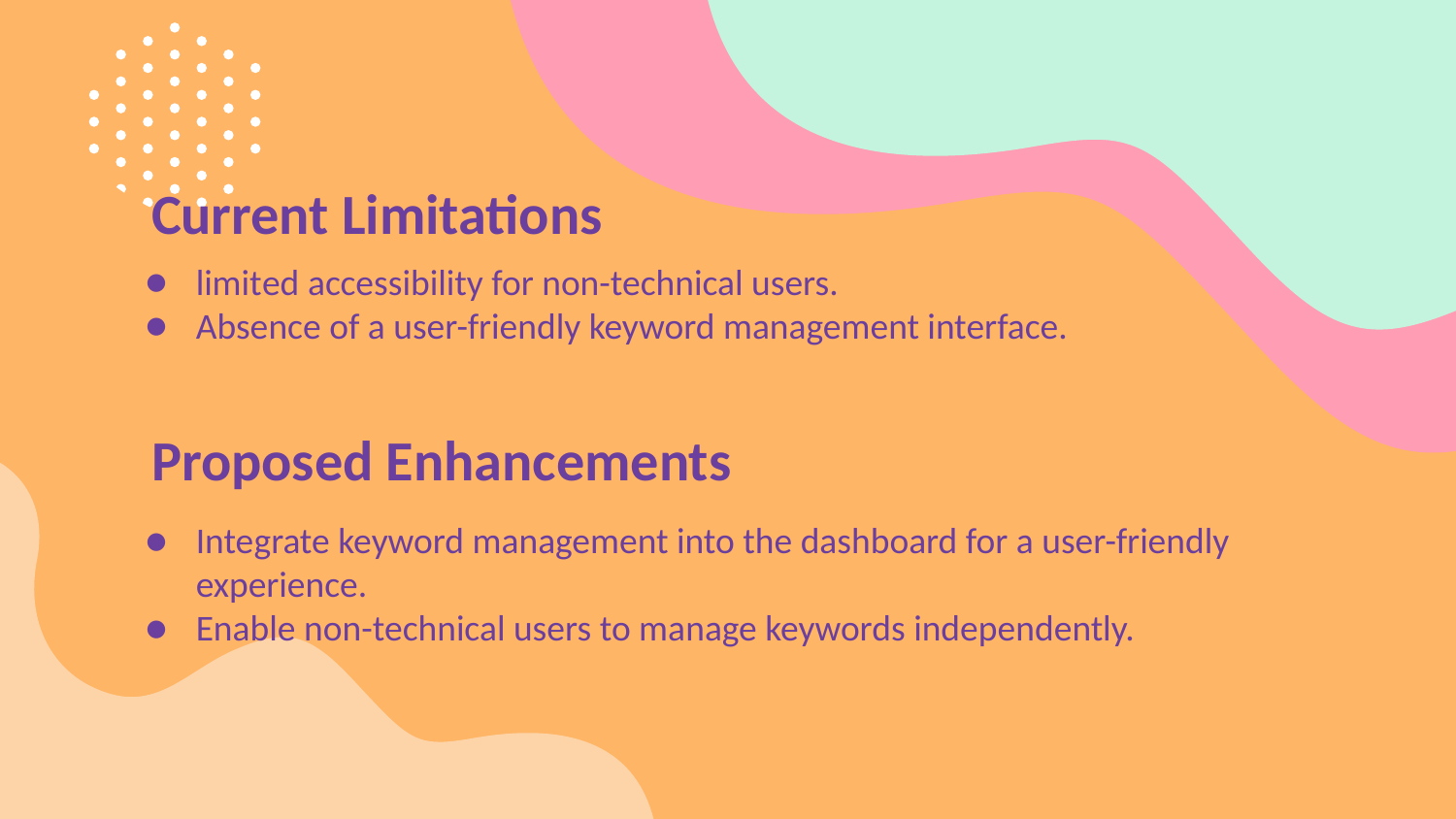

# Current Limitations
limited accessibility for non-technical users.
Absence of a user-friendly keyword management interface.

Proposed Enhancements
Integrate keyword management into the dashboard for a user-friendly experience.
Enable non-technical users to manage keywords independently.

20